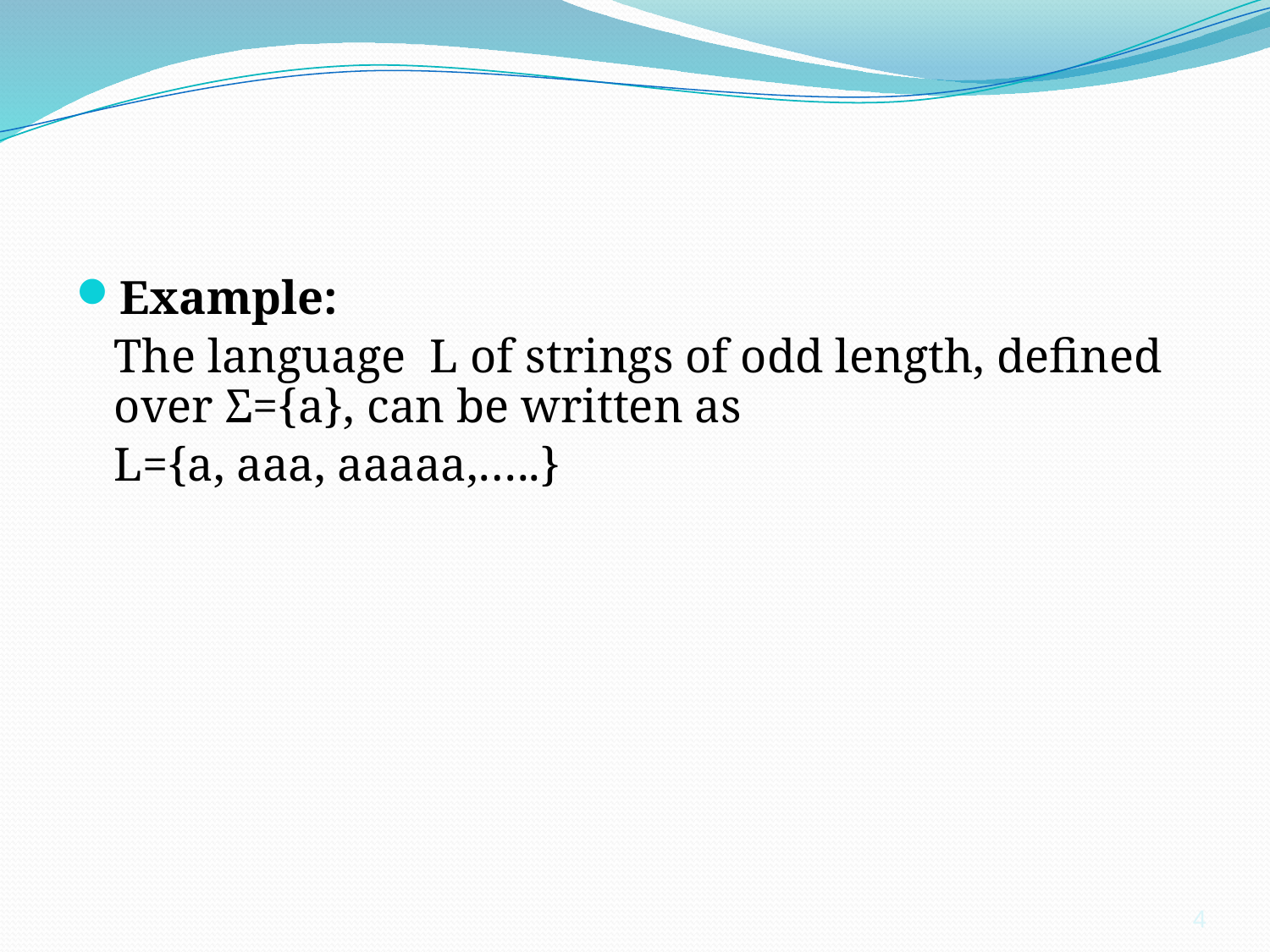

Example:
	The language  L of strings of odd length, defined over Σ={a}, can be written as
	L={a, aaa, aaaaa,…..}
4